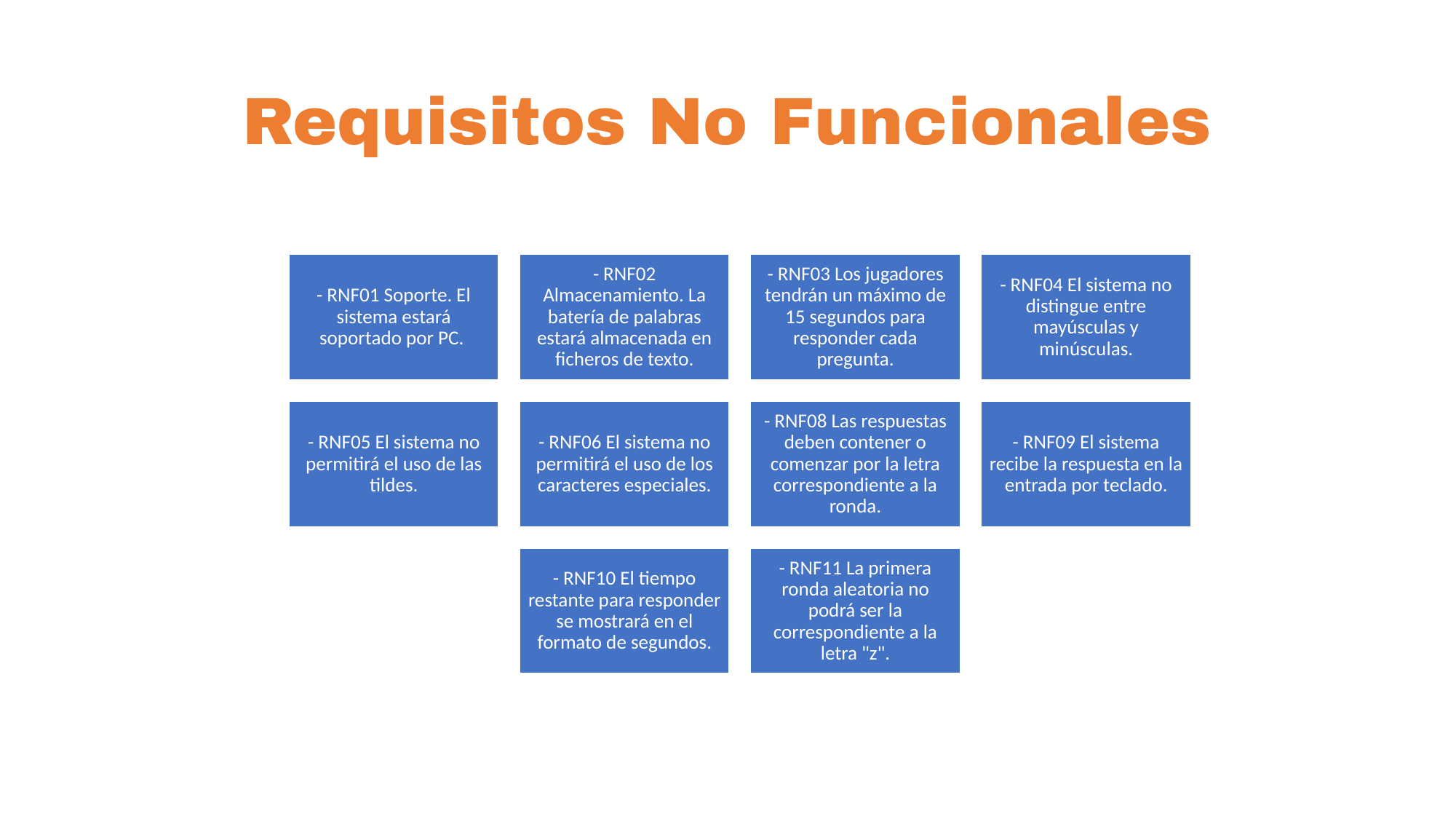

# Requisitos No Funcionales
- RNF01 Soporte. El sistema estará soportado por PC.
- RNF02 Almacenamiento. La batería de palabras estará almacenada en ficheros de texto.
- RNF03 Los jugadores tendrán un máximo de 15 segundos para responder cada pregunta.
- RNF04 El sistema no distingue entre mayúsculas y minúsculas.
- RNF05 El sistema no permitirá el uso de las tildes.
- RNF06 El sistema no permitirá el uso de los caracteres especiales.
- RNF08 Las respuestas deben contener o comenzar por la letra correspondiente a la ronda.
- RNF09 El sistema recibe la respuesta en la entrada por teclado.
- RNF10 El tiempo restante para responder se mostrará en el formato de segundos.
- RNF11 La primera ronda aleatoria no podrá ser la correspondiente a la letra "z".